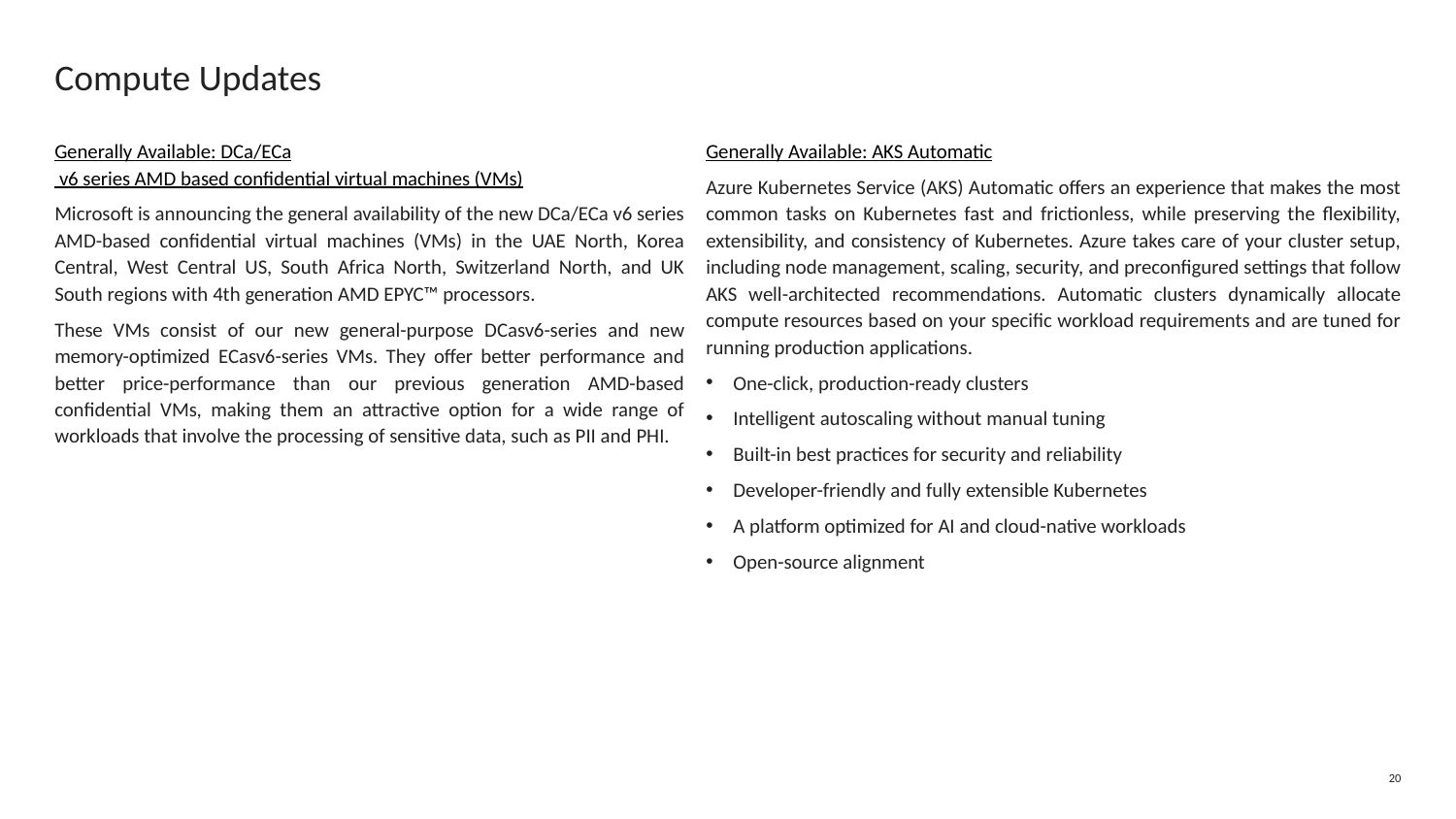

# Compute Updates
Generally Available: AKS Automatic
Azure Kubernetes Service (AKS) Automatic offers an experience that makes the most common tasks on Kubernetes fast and frictionless, while preserving the flexibility, extensibility, and consistency of Kubernetes. Azure takes care of your cluster setup, including node management, scaling, security, and preconfigured settings that follow AKS well-architected recommendations. Automatic clusters dynamically allocate compute resources based on your specific workload requirements and are tuned for running production applications.
One-click, production-ready clusters
Intelligent autoscaling without manual tuning
Built-in best practices for security and reliability
Developer-friendly and fully extensible Kubernetes
A platform optimized for AI and cloud-native workloads
Open-source alignment
Generally Available: DCa/ECa v6 series AMD based confidential virtual machines (VMs)
Microsoft is announcing the general availability of the new DCa/ECa v6 series AMD-based confidential virtual machines (VMs) in the UAE North, Korea Central, West Central US, South Africa North, Switzerland North, and UK South regions with 4th generation AMD EPYC™ processors.
These VMs consist of our new general-purpose DCasv6-series and new memory-optimized ECasv6-series VMs. They offer better performance and better price-performance than our previous generation AMD-based confidential VMs, making them an attractive option for a wide range of workloads that involve the processing of sensitive data, such as PII and PHI.